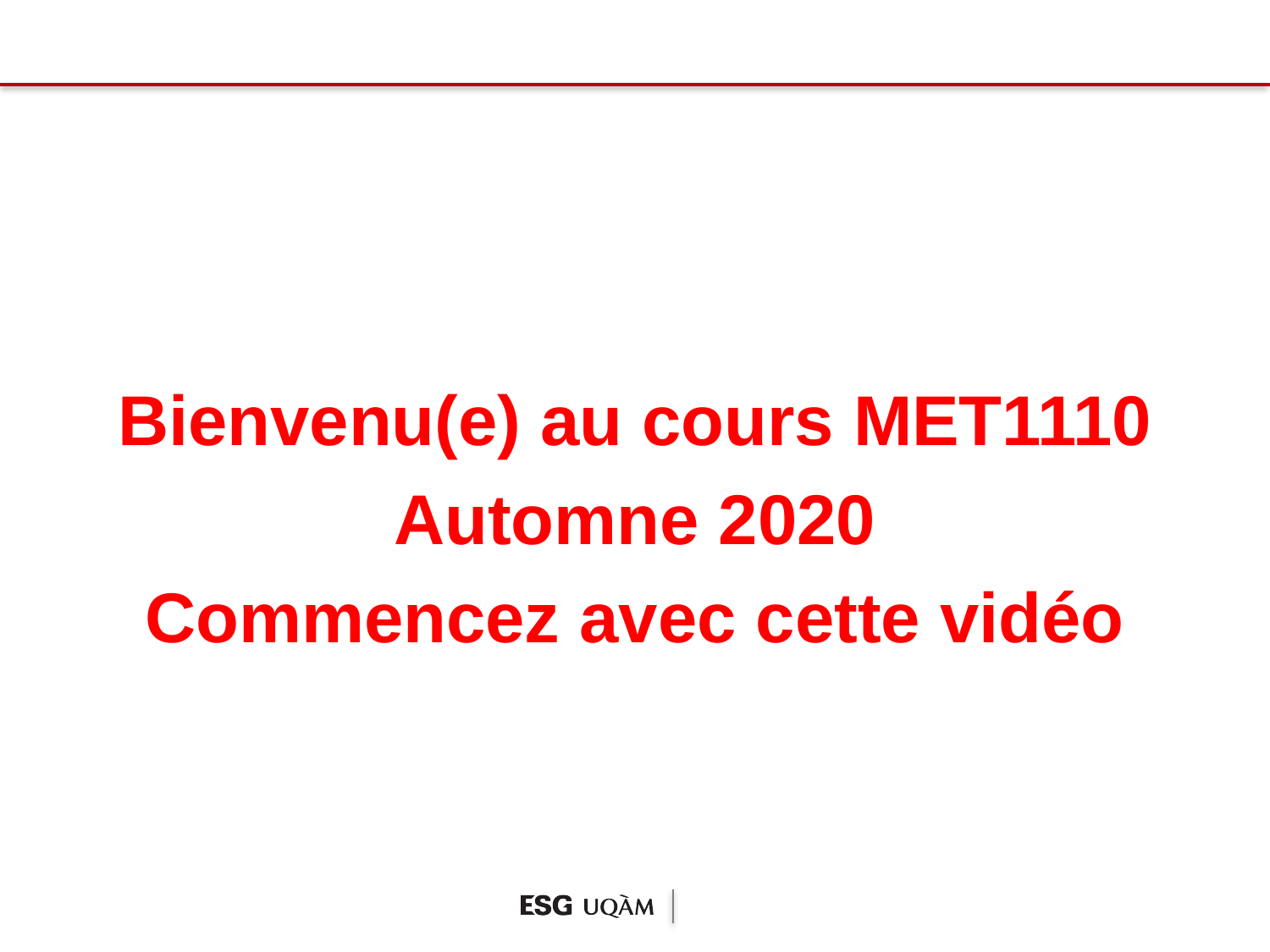

Bienvenu(e) au cours MET1110
Automne 2020
Commencez avec cette vidéo